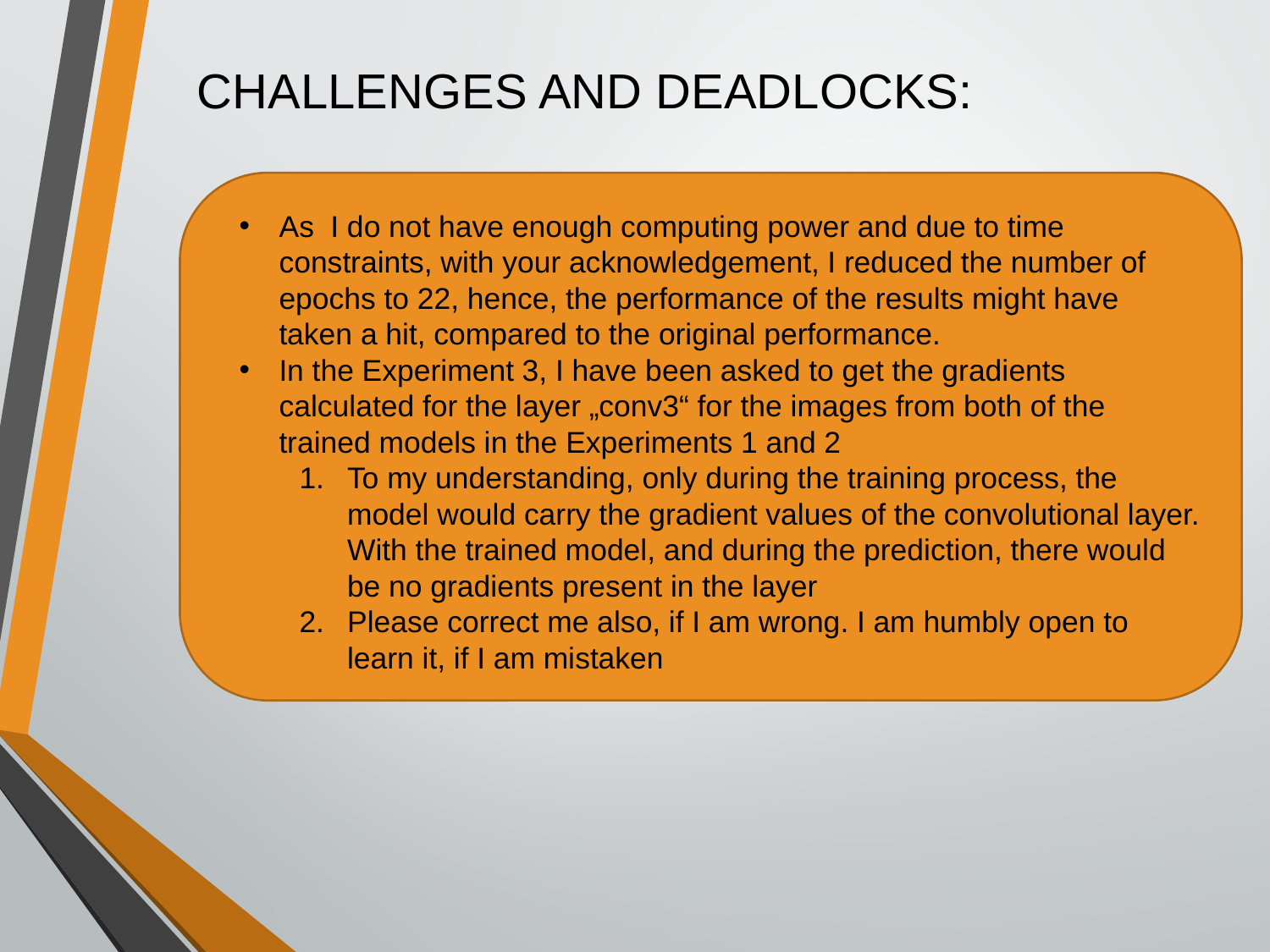

# CHALLENGES AND DEADLOCKS:

As  I do not have enough computing power and due to time constraints, with your acknowledgement, I reduced the number of epochs to 22, hence, the performance of the results might have taken a hit, compared to the original performance.
In the Experiment 3, I have been asked to get the gradients calculated for the layer „conv3“ for the images from both of the trained models in the Experiments 1 and 2
To my understanding, only during the training process, the model would carry the gradient values of the convolutional layer. With the trained model, and during the prediction, there would be no gradients present in the layer
Please correct me also, if I am wrong. I am humbly open to learn it, if I am mistaken